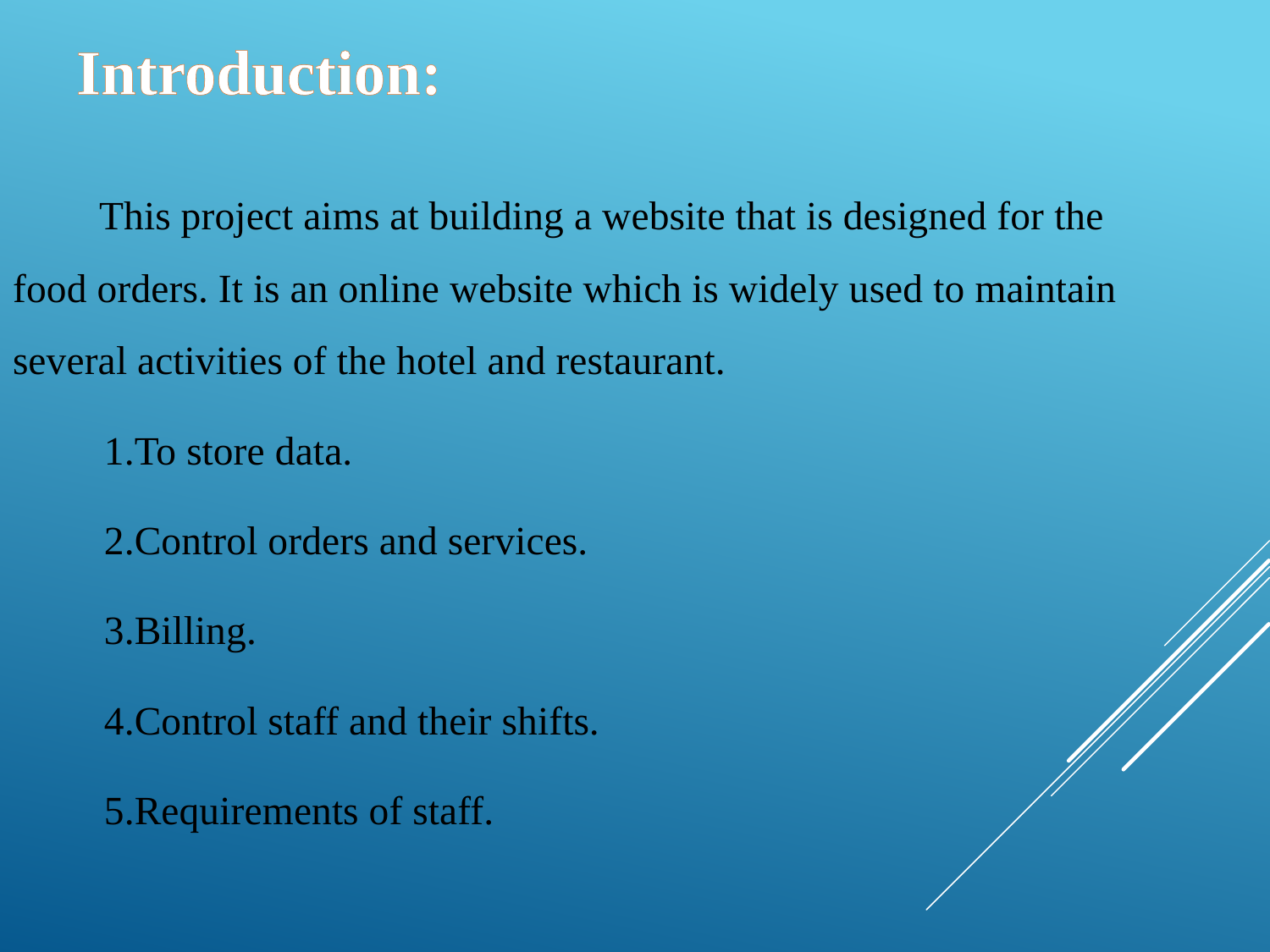

# Introduction:
         This project aims at building a website that is designed for the food orders. It is an online website which is widely used to maintain several activities of the hotel and restaurant.
         1.To store data.
         2.Control orders and services.
         3.Billing.
         4.Control staff and their shifts.
         5.Requirements of staff.